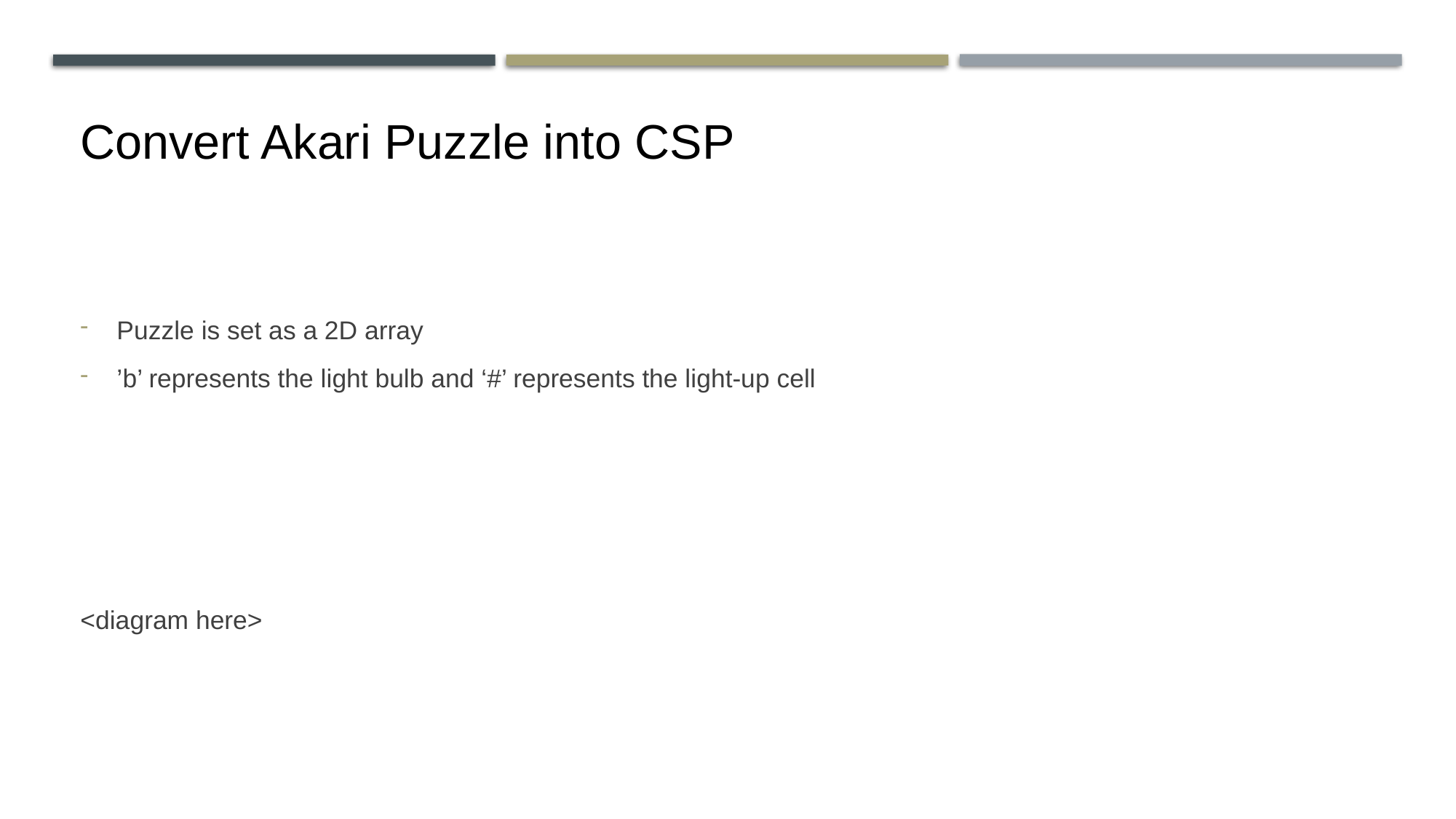

Convert Akari Puzzle into CSP
Puzzle is set as a 2D array
’b’ represents the light bulb and ‘#’ represents the light-up cell

<diagram here>